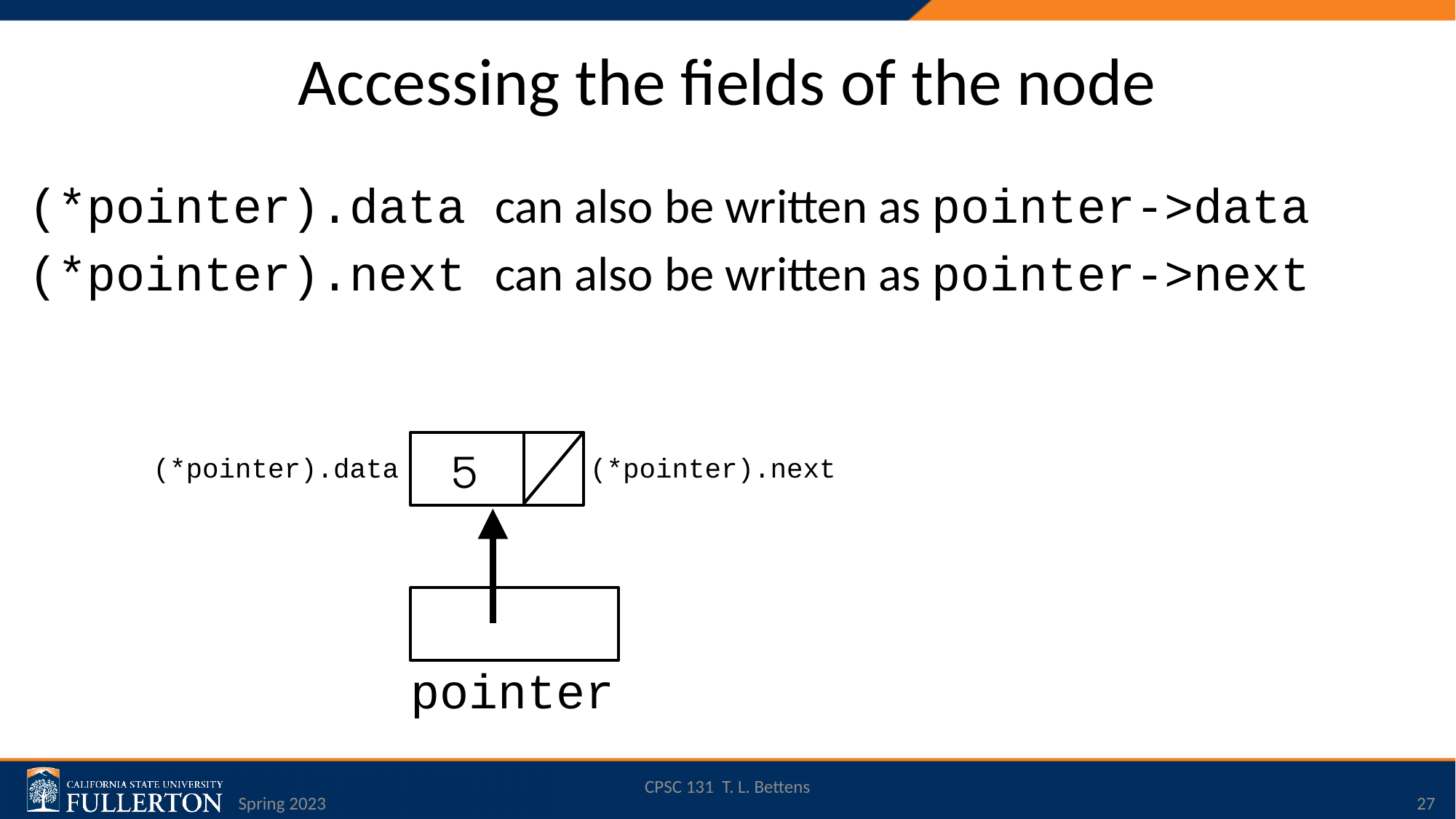

# Accessing the fields of the node
(*pointer).data can also be written as pointer->data
(*pointer).next can also be written as pointer->next
5

(*pointer).data
(*pointer).next

pointer
CPSC 131  T. L. Bettens
Spring 2023
27